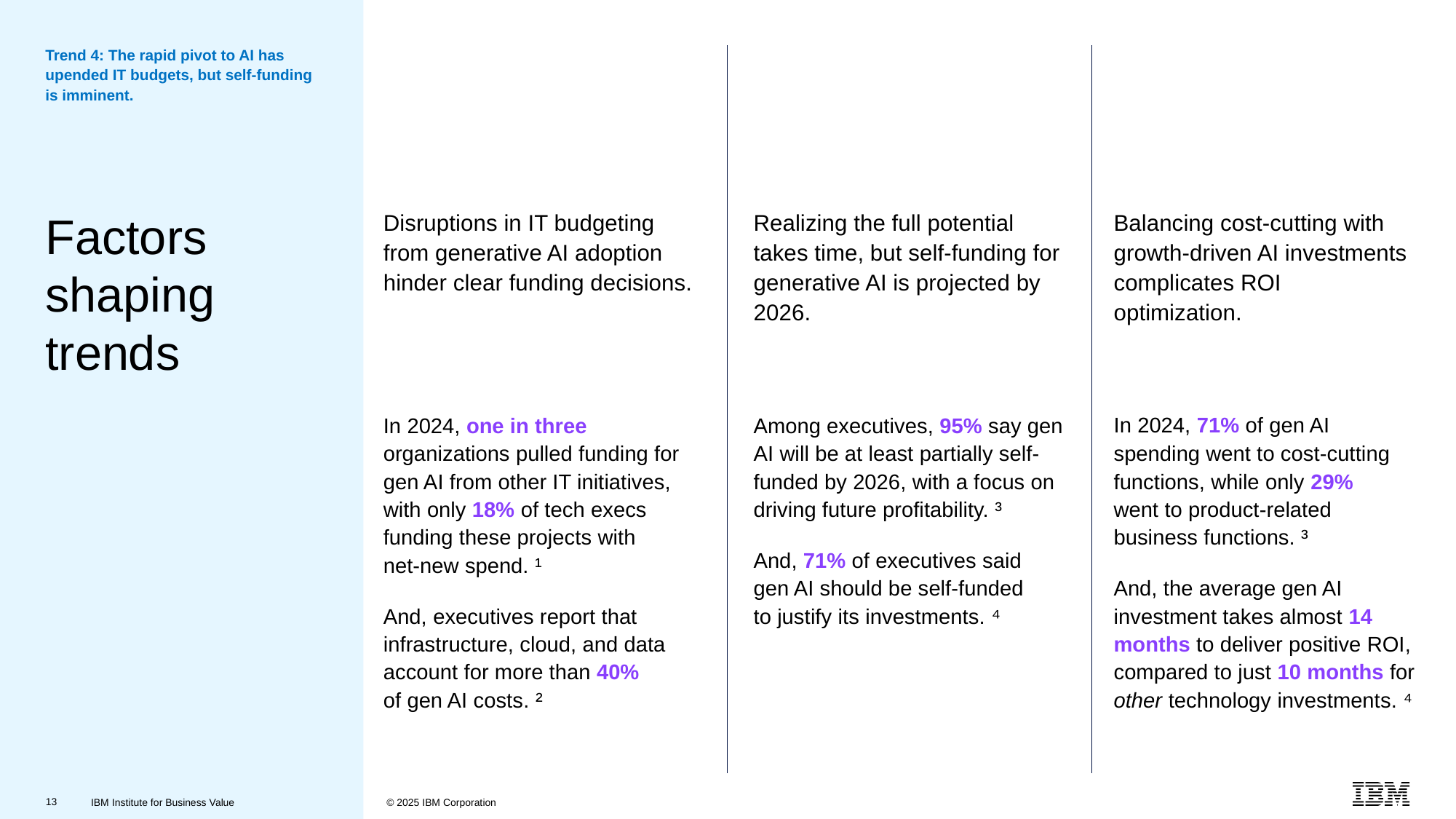

Trend 4: The rapid pivot to AI has upended IT budgets, but self-funding is imminent.

Disruptions in IT budgeting from generative AI adoption hinder clear funding decisions.
Realizing the full potential takes time, but self-funding for generative AI is projected by 2026.
# Factors shaping trends
Balancing cost-cutting with growth-driven AI investments complicates ROI optimization.
In 2024, 71% of gen AI spending went to cost-cutting functions, while only 29%
went to product-related business functions. ³
And, the average gen AI investment takes almost 14 months to deliver positive ROI, compared to just 10 months for other technology investments. ⁴

In 2024, one in three organizations pulled funding for gen AI from other IT initiatives, with only 18% of tech execs funding these projects with
net-new spend. ¹
And, executives report that infrastructure, cloud, and data account for more than 40%
of gen AI costs. ²

Among executives, 95% say gen AI will be at least partially self-funded by 2026, with a focus on driving future profitability. ³
And, 71% of executives said
gen AI should be self-funded
to justify its investments. ⁴